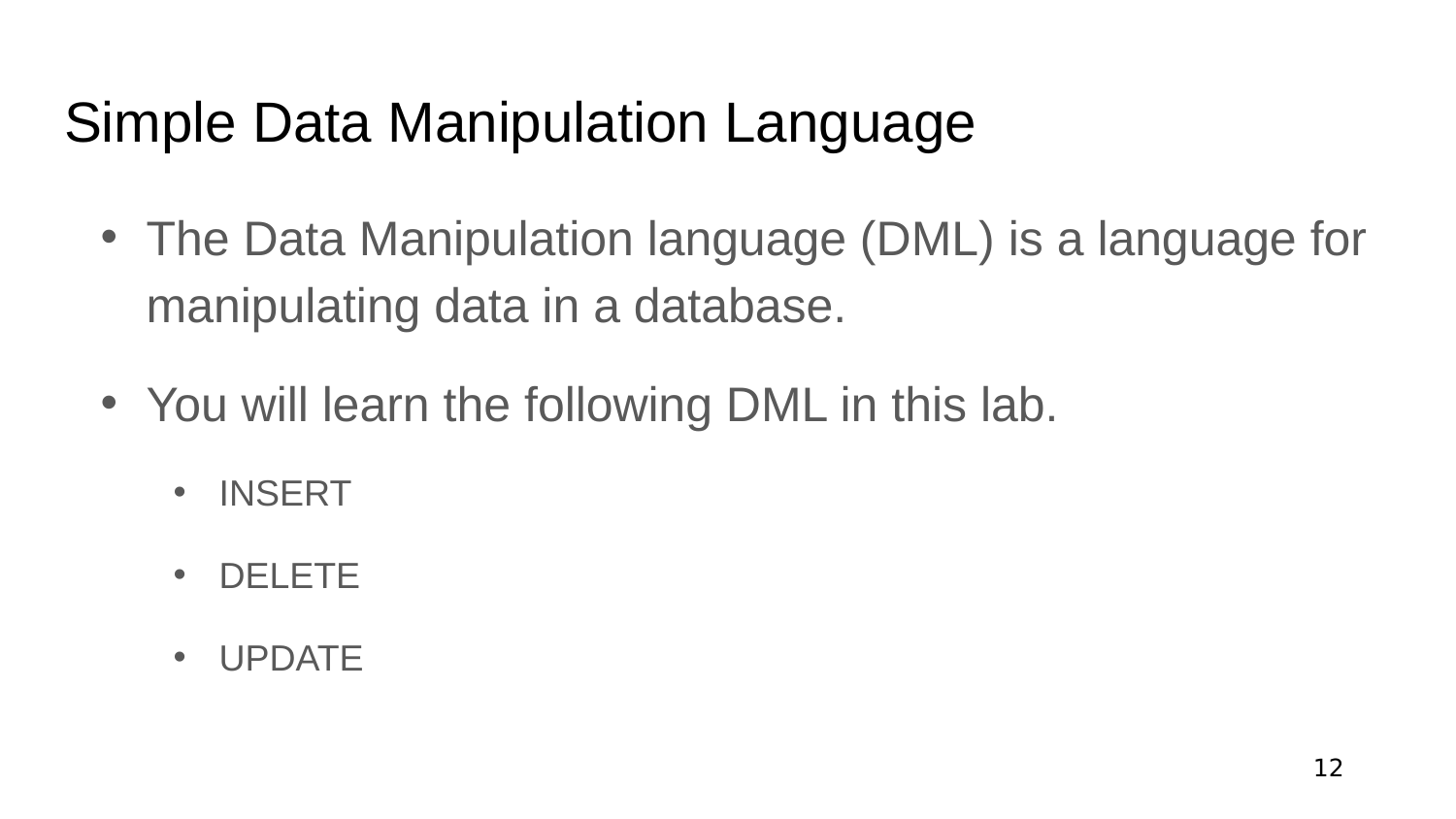

# Simple Data Manipulation Language
The Data Manipulation language (DML) is a language for manipulating data in a database.
You will learn the following DML in this lab.
INSERT
DELETE
UPDATE
12